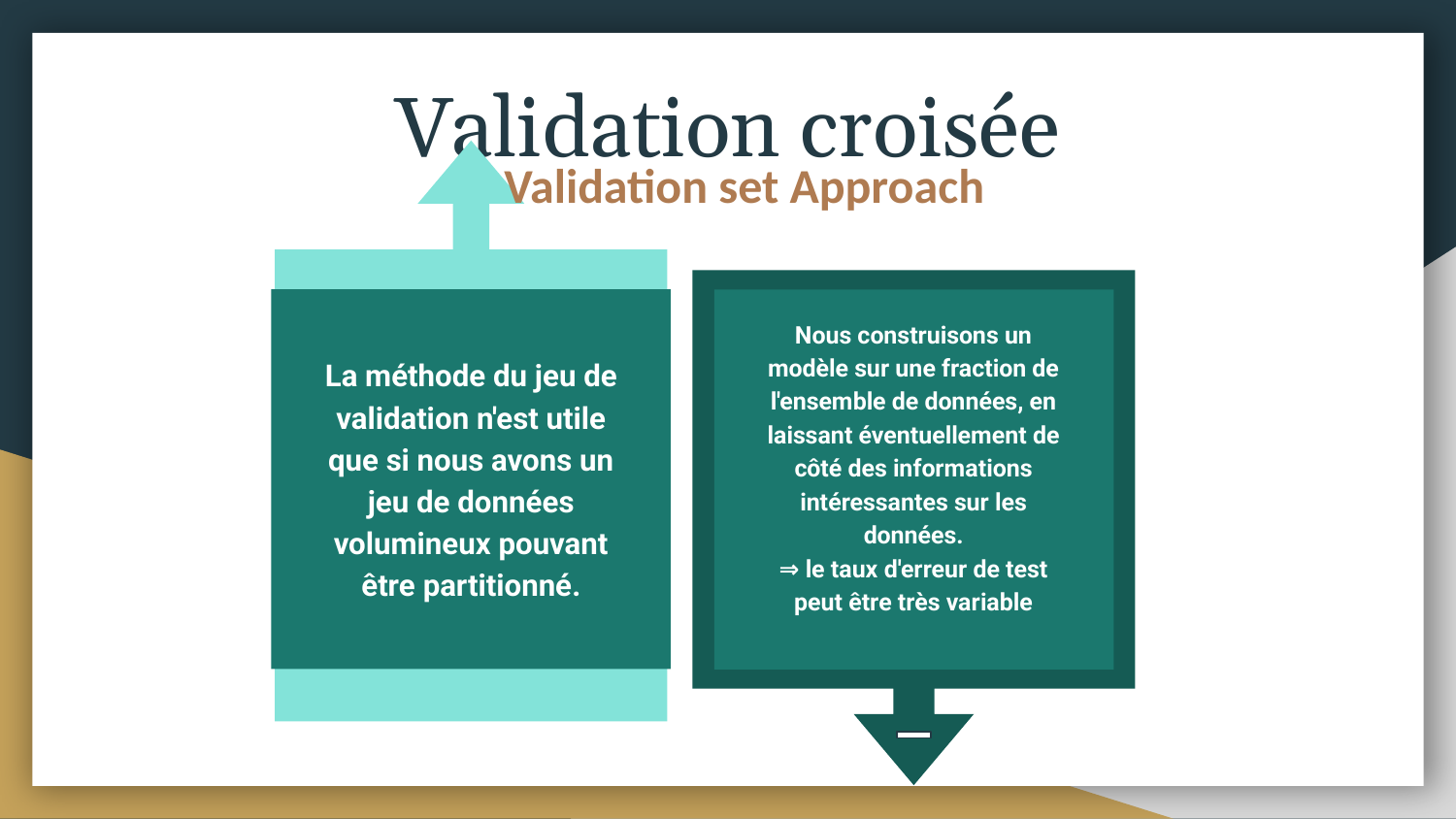

# Validation croisée

Validation set Approach

La méthode du jeu de validation n'est utile que si nous avons un jeu de données volumineux pouvant être partitionné.

Nous construisons un modèle sur une fraction de l'ensemble de données, en laissant éventuellement de côté des informations intéressantes sur les données.
⇒ le taux d'erreur de test peut être très variable